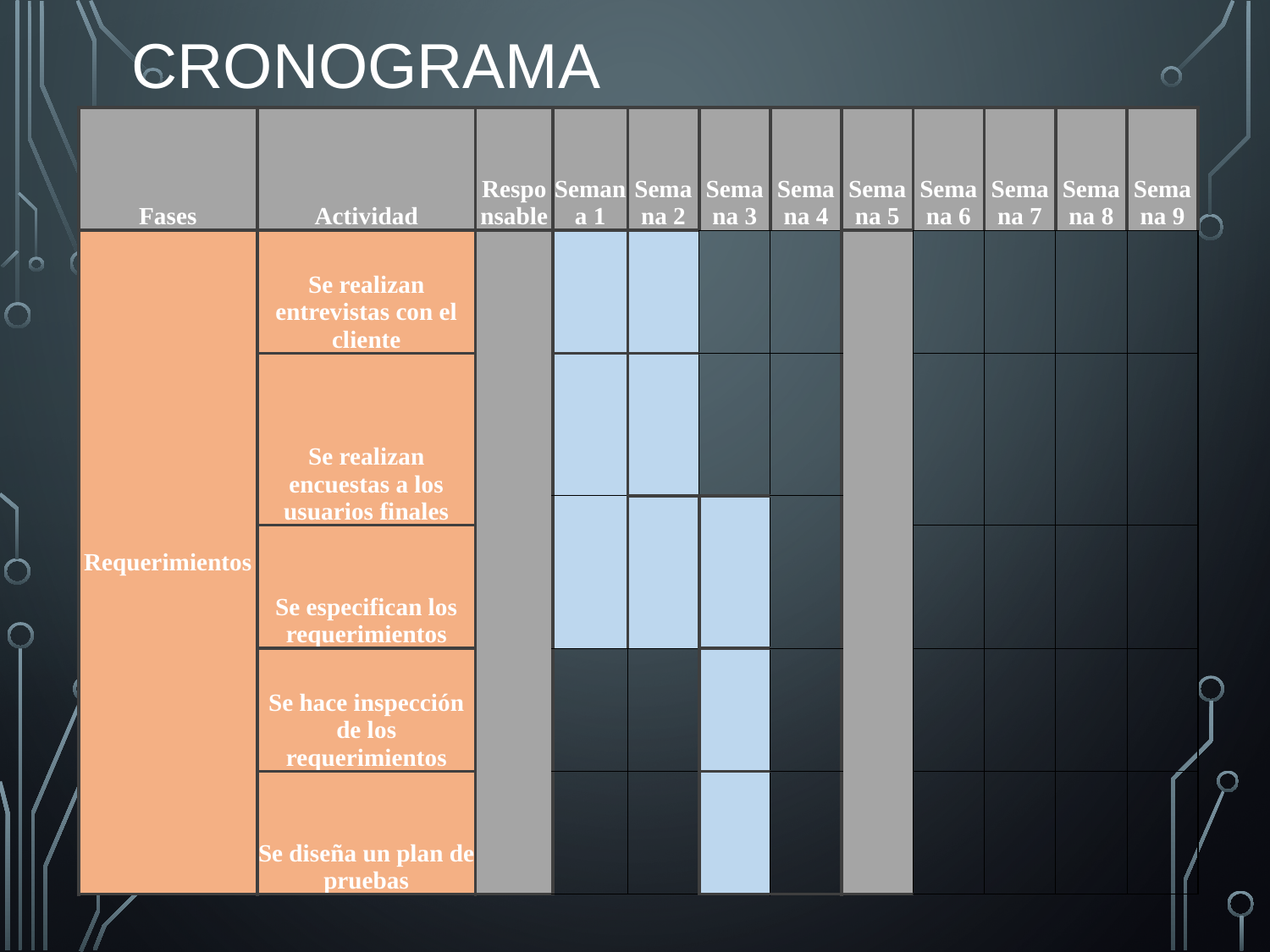

# Cronograma
| Fases | Actividad | Responsable | Semana 1 | Semana 2 | Semana 3 | Semana 4 | Semana 5 | Semana 6 | Semana 7 | Semana 8 | Semana 9 |
| --- | --- | --- | --- | --- | --- | --- | --- | --- | --- | --- | --- |
| Requerimientos | Se realizan entrevistas con el cliente |  |  |  |  |  |  |  |  |  |  |
|  | Se realizan encuestas a los usuarios finales |  |  |  |  |  |  |  |  |  |  |
|  |  |  |  |  |  |  |  |  |  |  |  |
|  | Se especifican los requerimientos |  |  |  |  |  |  |  |  |  |  |
|  | Se hace inspección de los requerimientos |  |  |  |  |  |  |  |  |  |  |
|  | Se diseña un plan de pruebas |  |  |  |  |  |  |  |  |  |  |